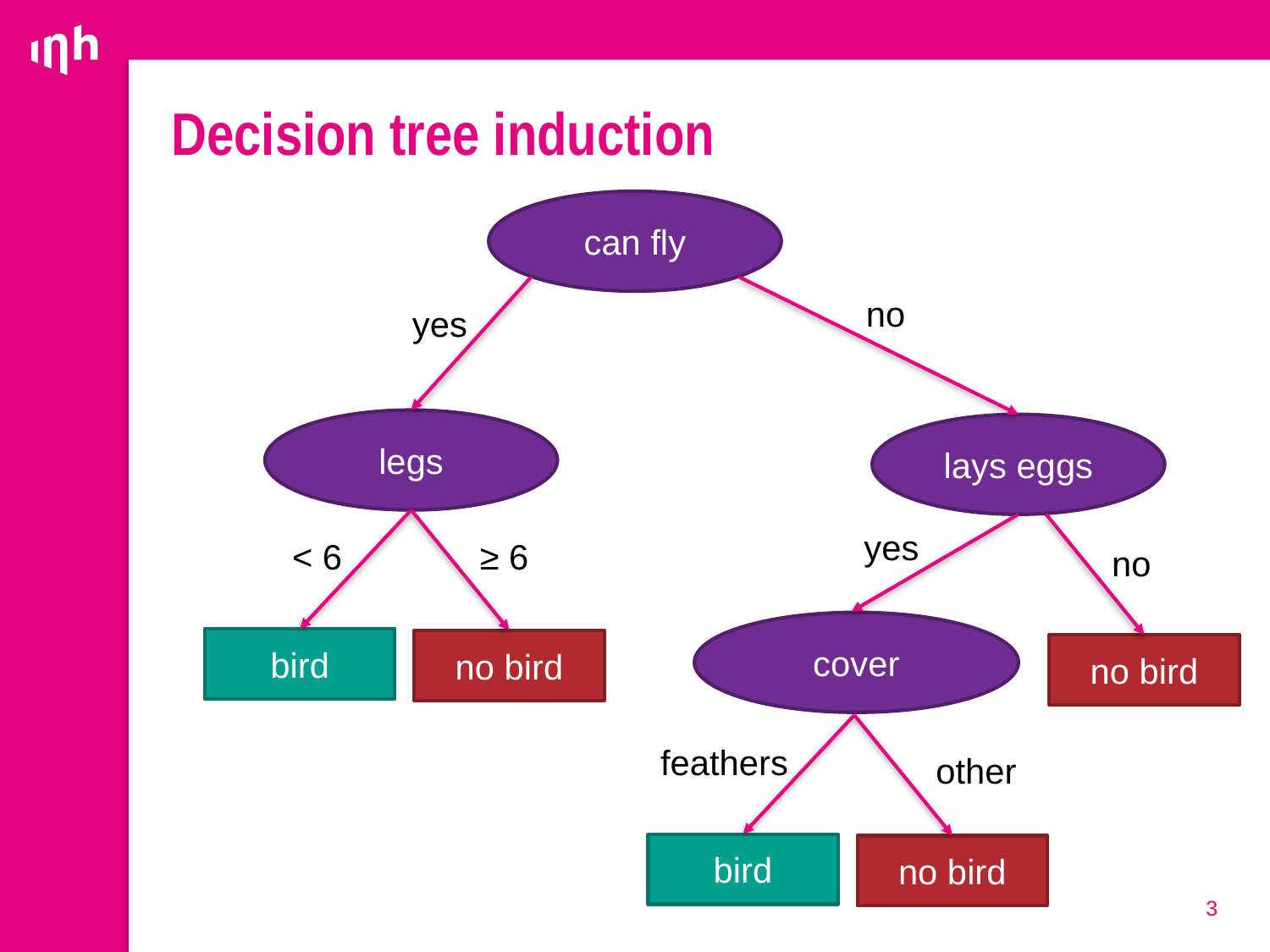

# Decision tree induction
can fly
no
yes
legs
lays eggs
http://www.run.montefiore.ulg.ac.be/~francois/software/jaDTi/example/files/zooDT.png
yes
< 6
≥ 6
no
cover
bird
no bird
no bird
feathers
other
bird
no bird
3